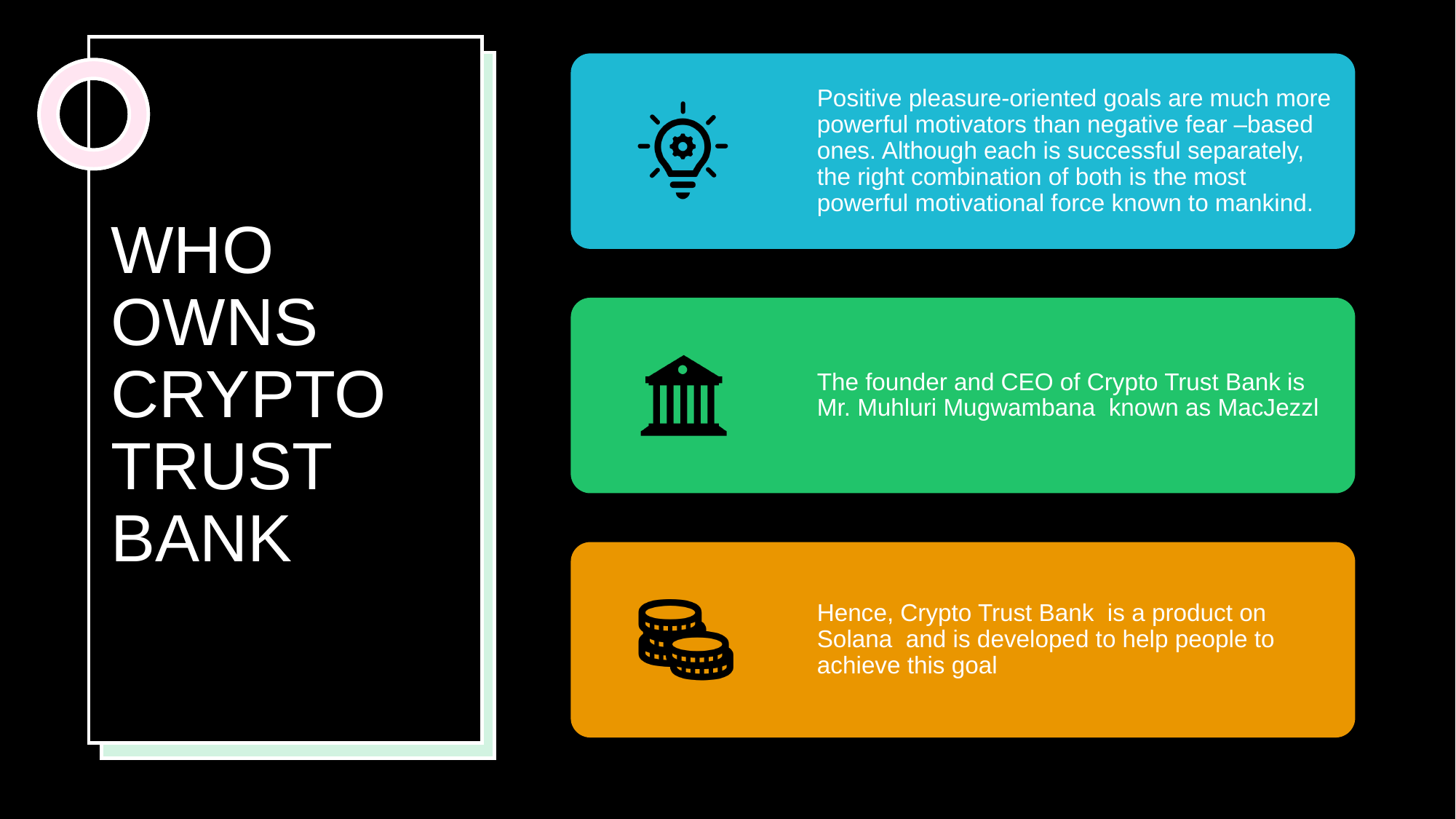

Positive pleasure-oriented goals are much more powerful motivators than negative fear –based ones. Although each is successful separately, the right combination of both is the most powerful motivational force known to mankind.
The founder and CEO of Crypto Trust Bank is Mr. Muhluri Mugwambana  known as MacJezzl
Hence, Crypto Trust Bank  is a product on Solana  and is developed to help people to achieve this goal

# WHO OWNS CRYPTO TRUST BANK